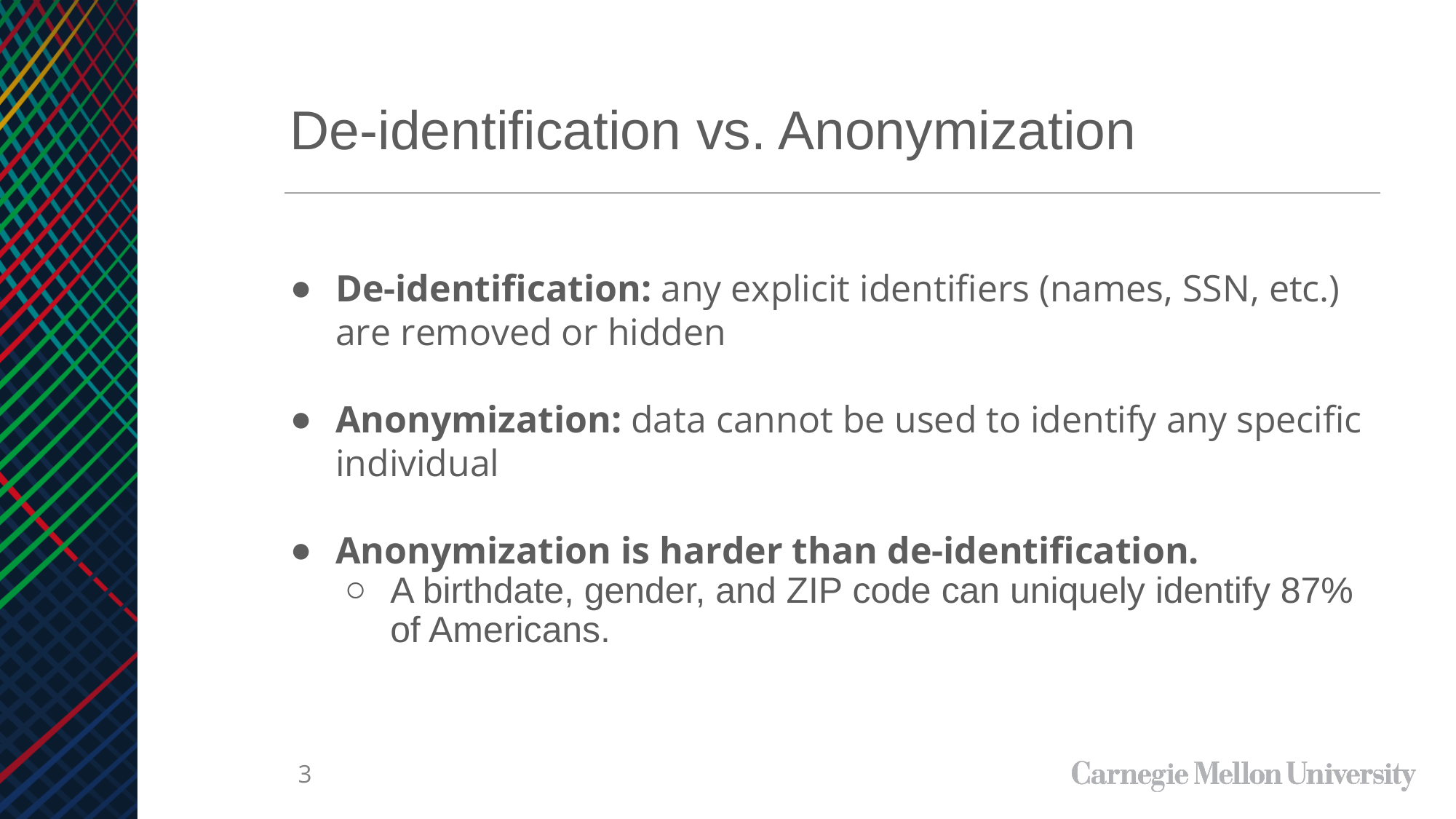

De-identification vs. Anonymization
De-identification: any explicit identifiers (names, SSN, etc.) are removed or hidden

Anonymization: data cannot be used to identify any specific individual

Anonymization is harder than de-identification.
A birthdate, gender, and ZIP code can uniquely identify 87% of Americans.
3